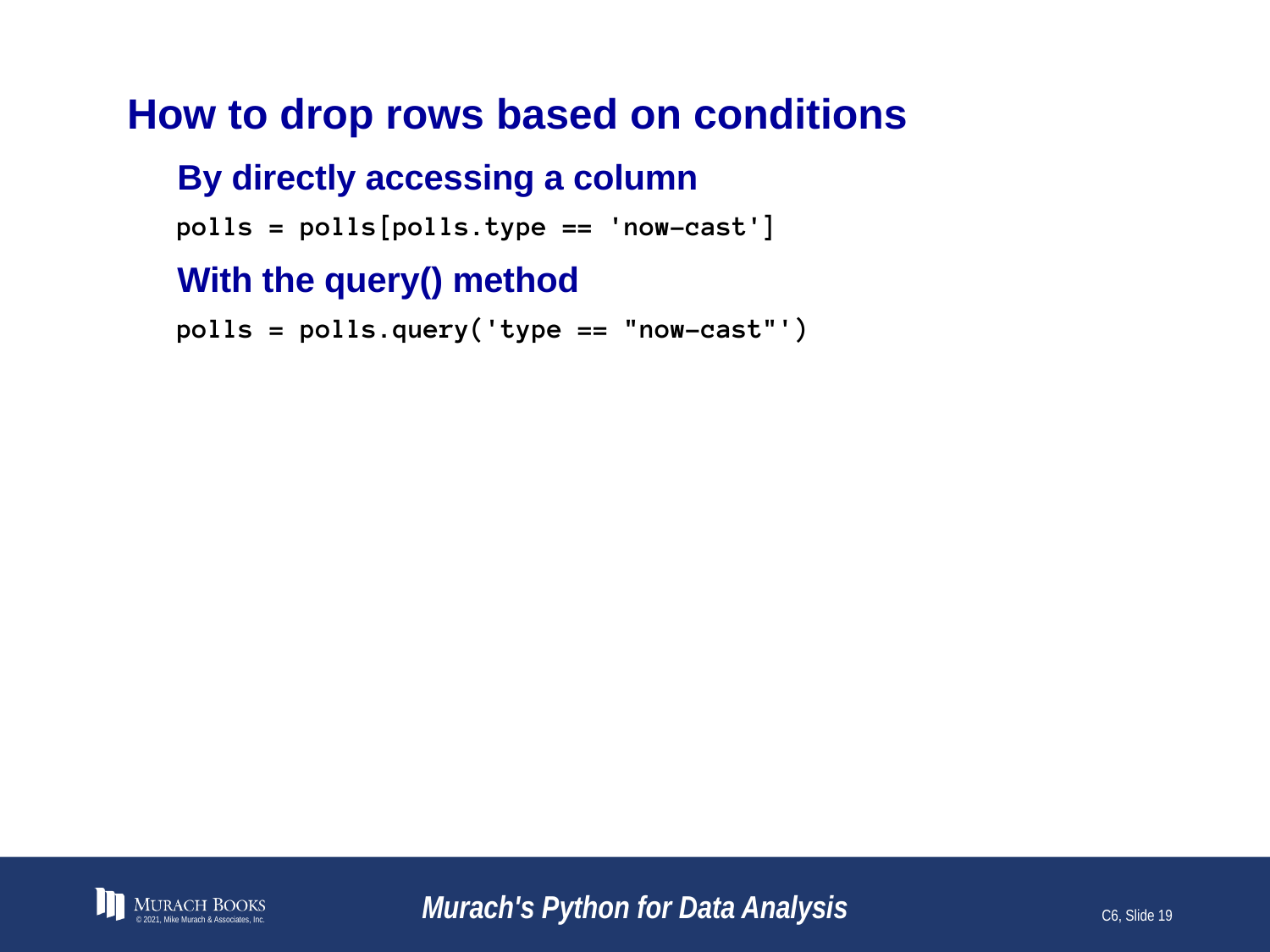

# How to drop rows based on conditions
By directly accessing a column
polls = polls[polls.type == 'now-cast']
With the query() method
polls = polls.query('type == "now-cast"')

© 2021, Mike Murach & Associates, Inc.
Murach's Python for Data Analysis

C6, Slide 19